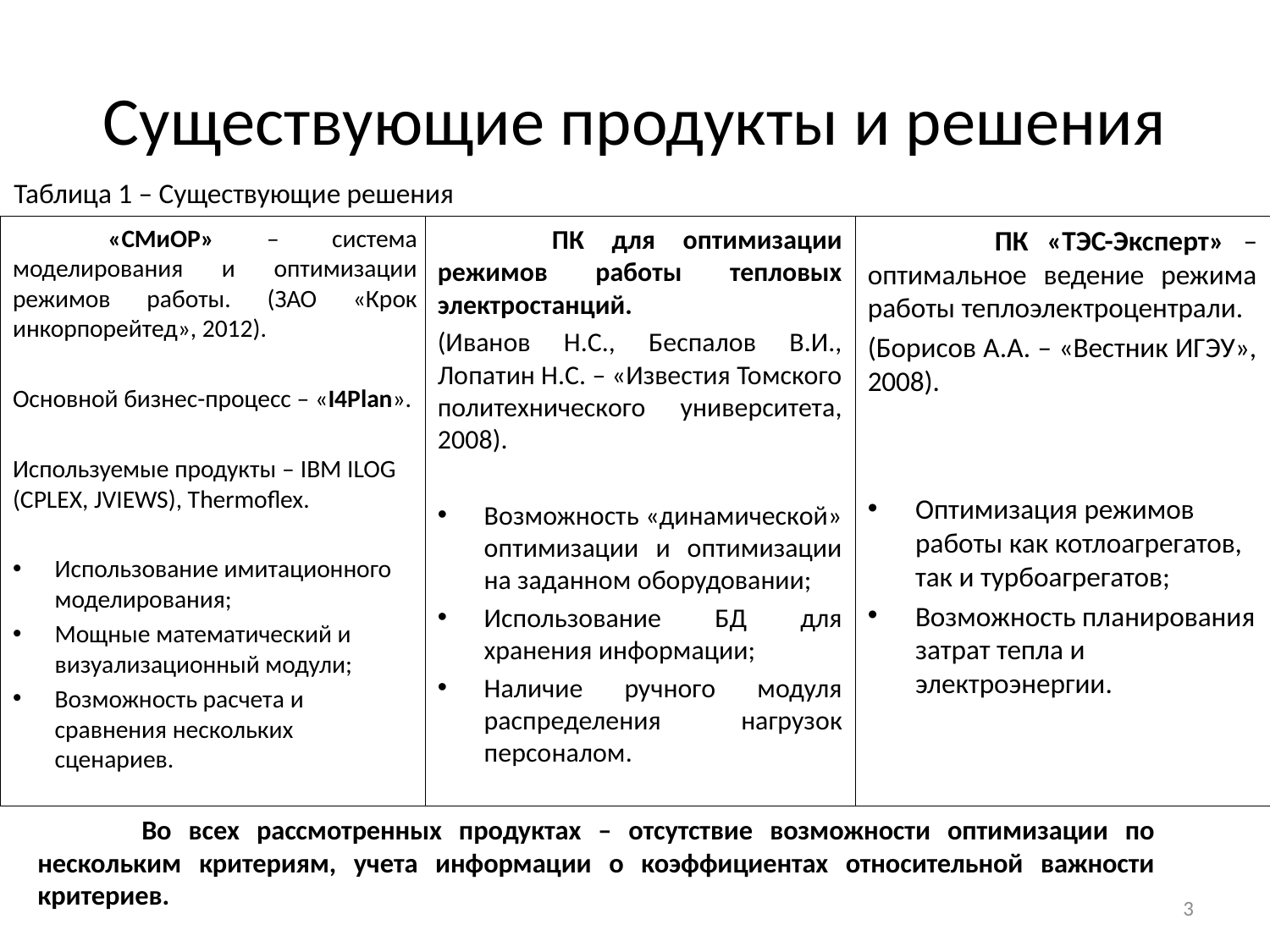

# Существующие продукты и решения
Таблица 1 – Существующие решения
	ПК «ТЭС-Эксперт» – оптимальное ведение режима работы теплоэлектроцентрали.
(Борисов А.А. – «Вестник ИГЭУ», 2008).

Оптимизация режимов работы как котлоагрегатов, так и турбоагрегатов;
Возможность планирования затрат тепла и электроэнергии.
	«СМиОР» – система моделирования и оптимизации режимов работы. (ЗАО «Крок инкорпорейтед», 2012).

Основной бизнес-процесс – «I4Plan».

Используемые продукты – IBM ILOG (CPLEX, JVIEWS), Thermoflex.

Использование имитационного моделирования;
Мощные математический и визуализационный модули;
Возможность расчета и сравнения нескольких сценариев.
	ПК для оптимизации режимов работы тепловых электростанций.
(Иванов Н.С., Беспалов В.И., Лопатин Н.С. – «Известия Томского политехнического университета, 2008).

Возможность «динамической» оптимизации и оптимизации на заданном оборудовании;
Использование БД для хранения информации;
Наличие ручного модуля распределения нагрузок персоналом.
	Во всех рассмотренных продуктах – отсутствие возможности оптимизации по нескольким критериям, учета информации о коэффициентах относительной важности критериев.
3